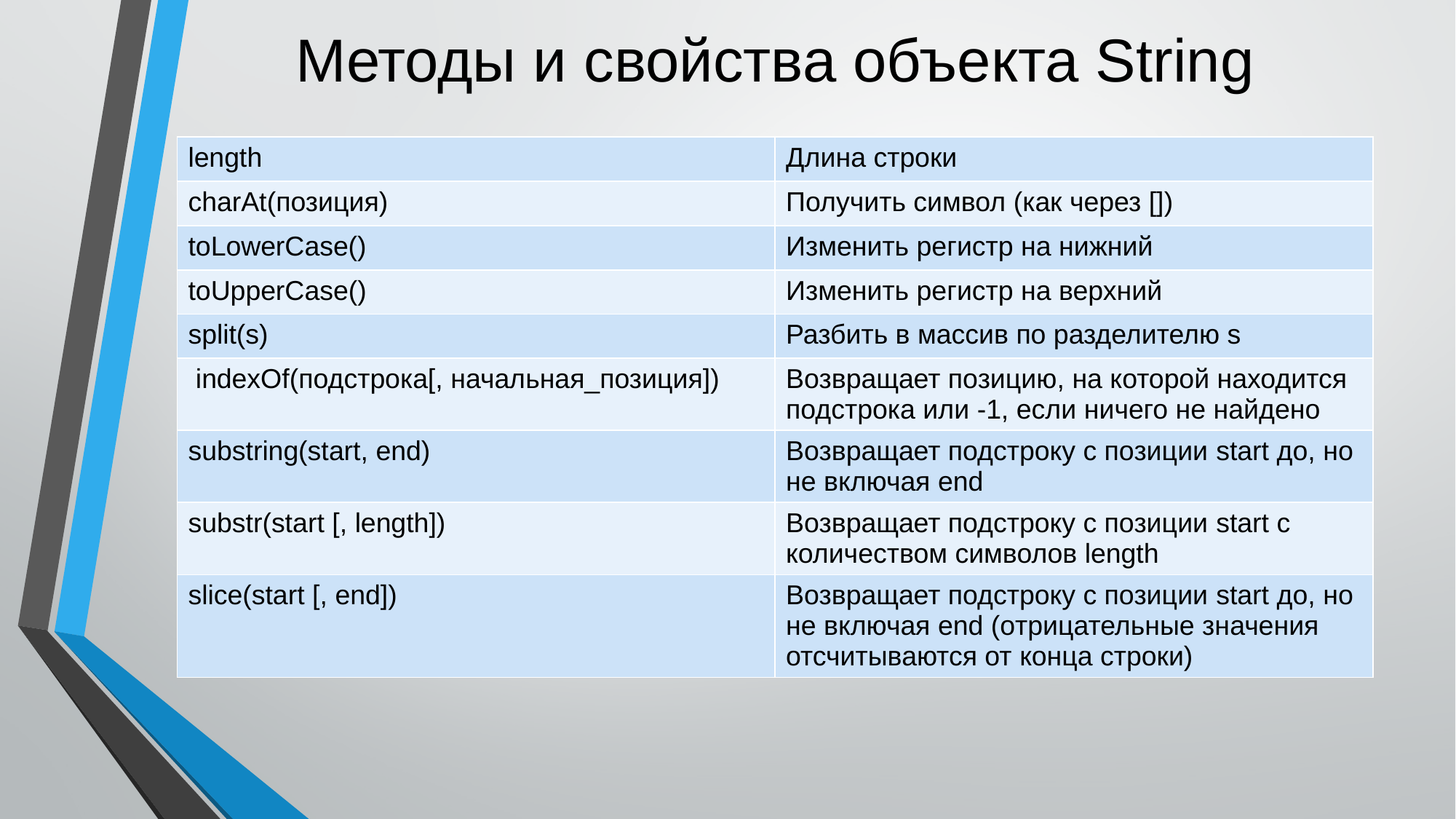

# Методы и свойства объекта String
| length | Длина cтроки |
| --- | --- |
| charAt(позиция) | Получить символ (как через []) |
| toLowerCase() | Изменить регистр на нижний |
| toUpperCase() | Изменить регистр на верхний |
| split(s) | Разбить в массив по разделителю s |
| indexOf(подстрока[, начальная\_позиция]) | Возвращает позицию, на которой находится подстрока или -1, если ничего не найдено |
| substring(start, end) | Возвращает подстроку с позиции start до, но не включая end |
| substr(start [, length]) | Возвращает подстроку с позиции start с количеством символов length |
| slice(start [, end]) | Возвращает подстроку с позиции start до, но не включая end (отрицательные значения отсчитываются от конца строки) |